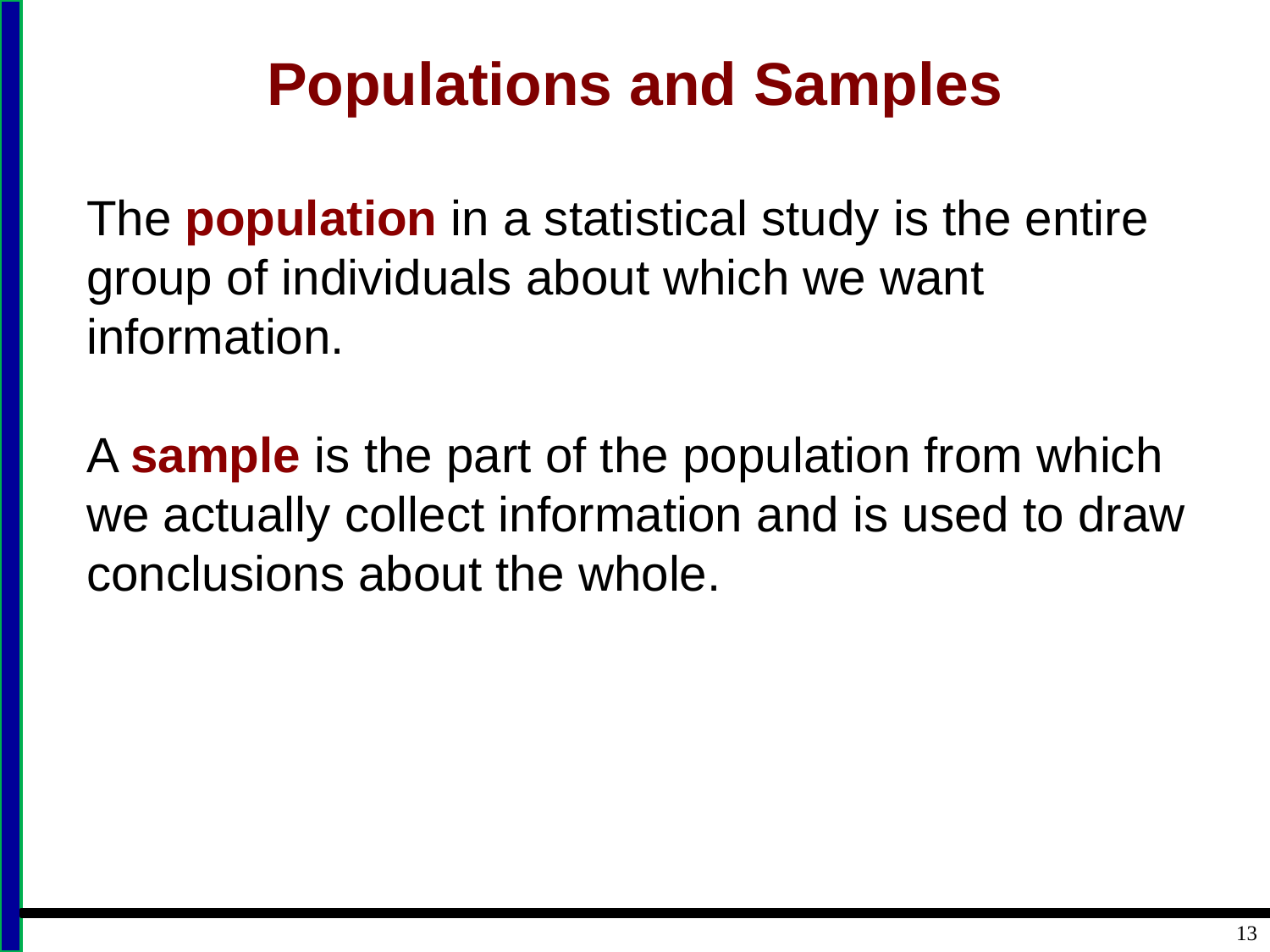

# Populations and Samples
The population in a statistical study is the entire group of individuals about which we want information.

A sample is the part of the population from which we actually collect information and is used to draw conclusions about the whole.